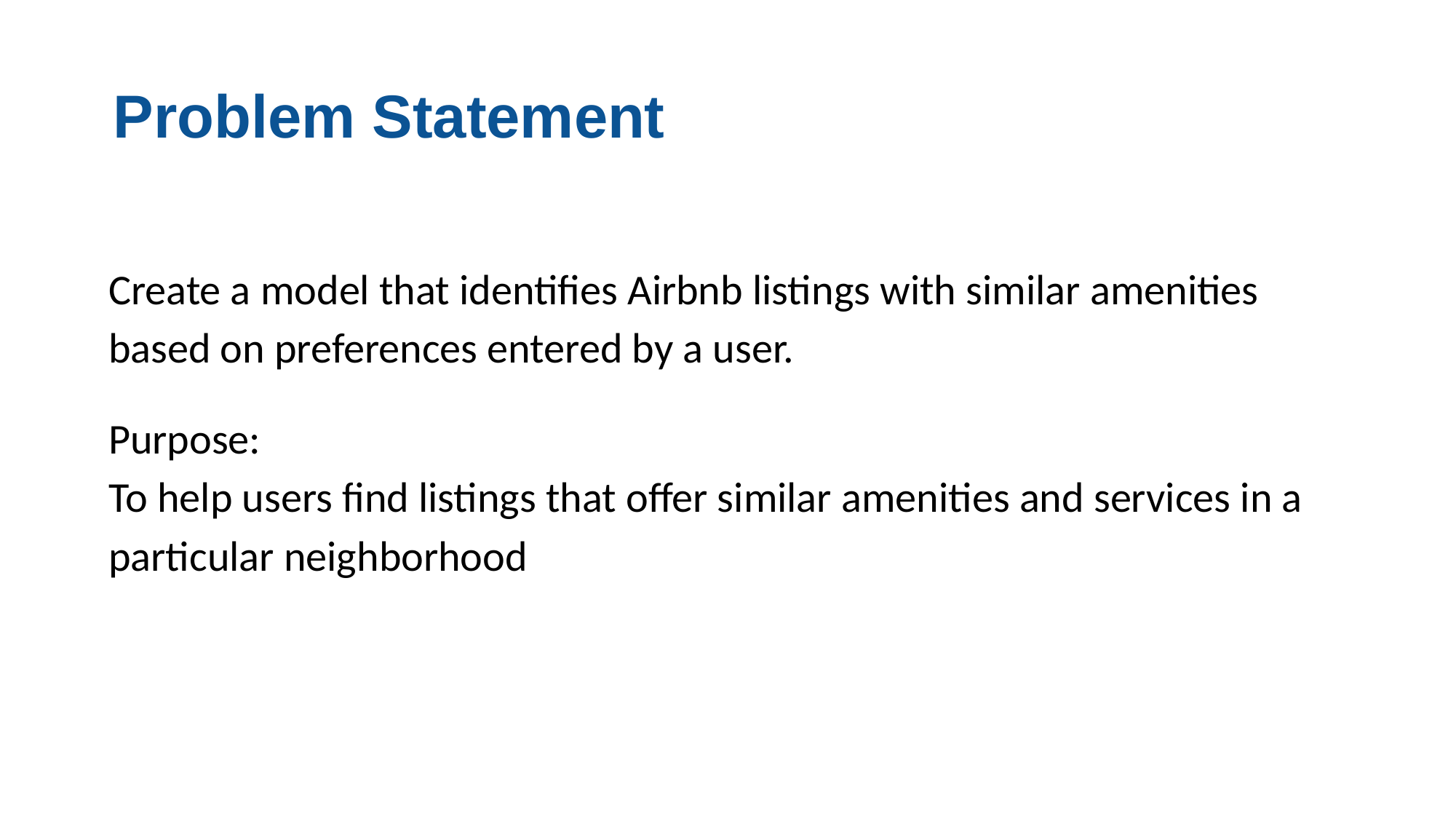

# Problem Statement
Create a model that identifies Airbnb listings with similar amenities based on preferences entered by a user.
Purpose:
To help users find listings that offer similar amenities and services in a particular neighborhood